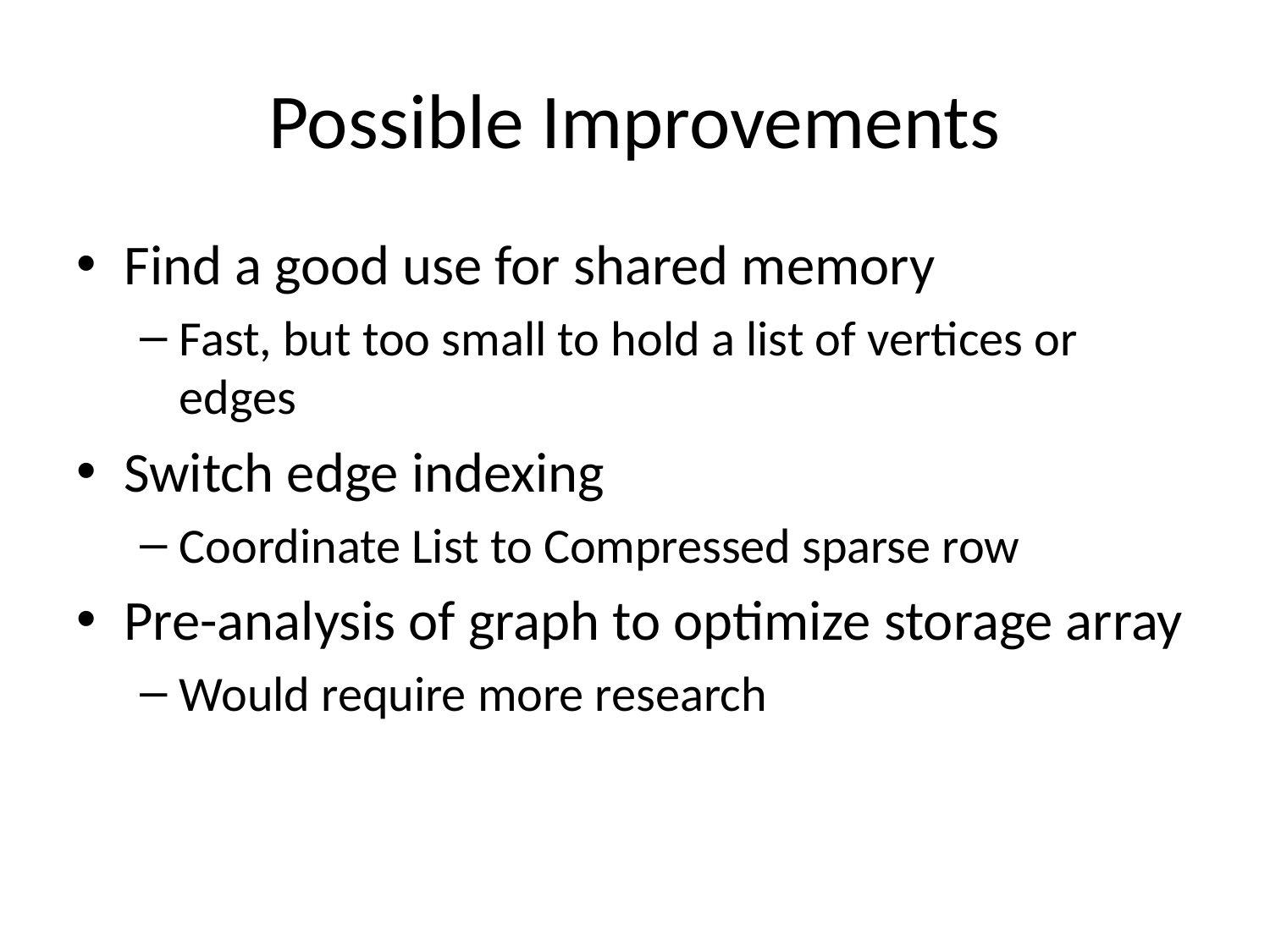

# Possible Improvements
Find a good use for shared memory
Fast, but too small to hold a list of vertices or edges
Switch edge indexing
Coordinate List to Compressed sparse row
Pre-analysis of graph to optimize storage array
Would require more research